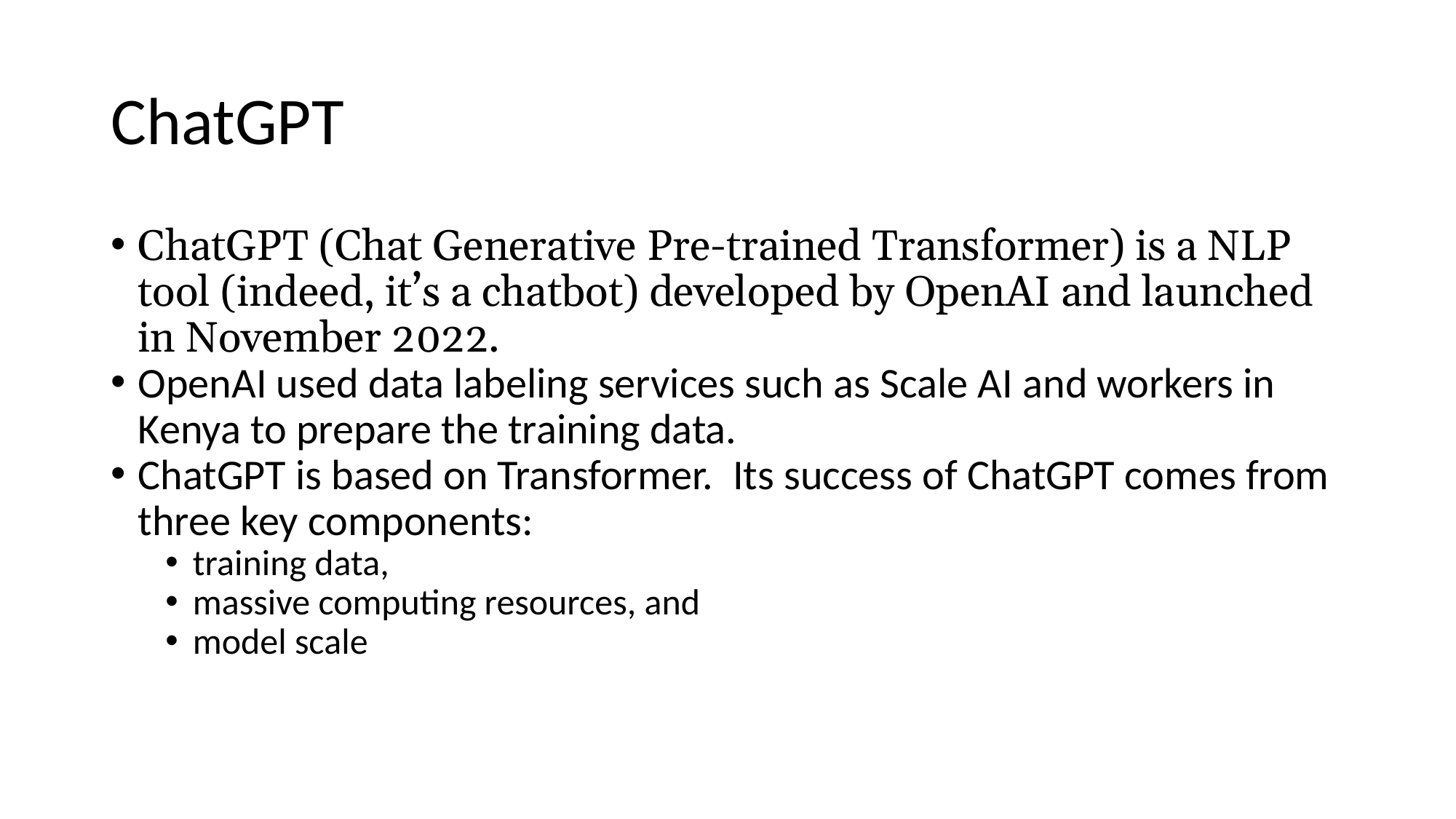

# ChatGPT
ChatGPT (Chat Generative Pre-trained Transformer) is a NLP tool (indeed, it’s a chatbot) developed by OpenAI and launched in November 2022.
OpenAI used data labeling services such as Scale AI and workers in Kenya to prepare the training data.
ChatGPT is based on Transformer.  Its success of ChatGPT comes from three key components:
training data,
massive computing resources, and
model scale